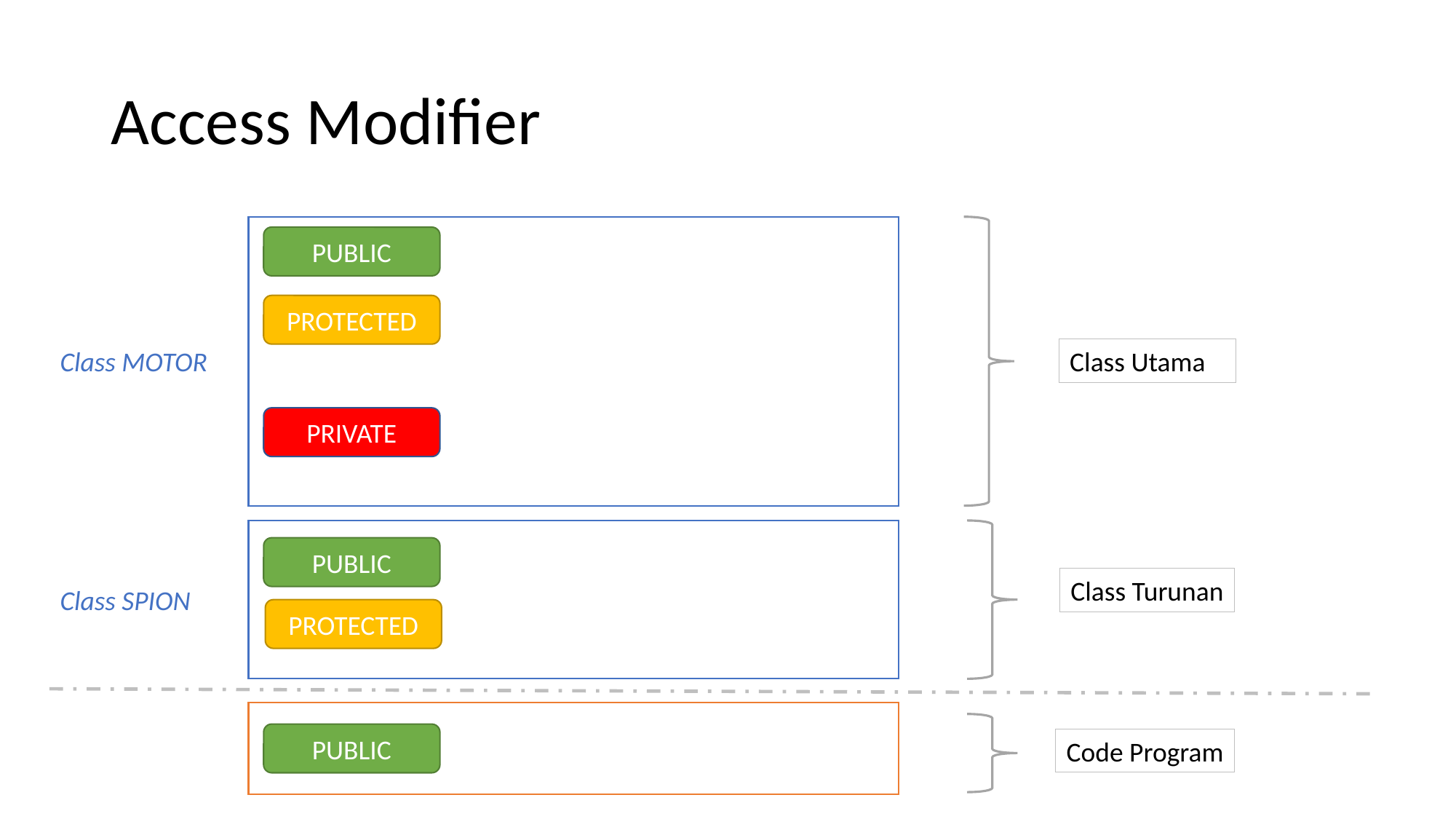

# Access Modifier

PUBLIC
PROTECTED
Class MOTOR
Class Utama
PRIVATE

PUBLIC
Class Turunan
Class SPION
PROTECTED

PUBLIC
Code Program